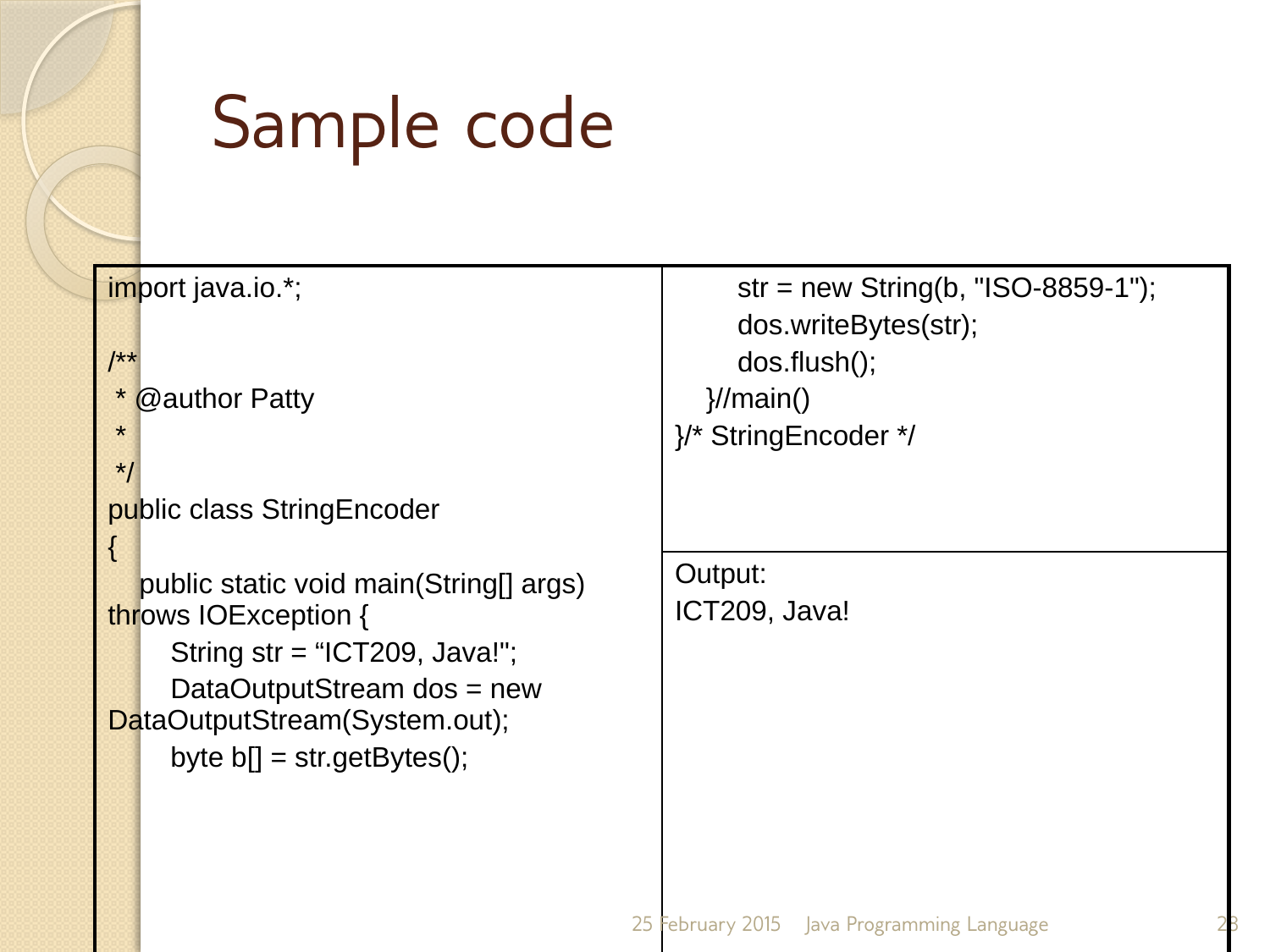

# Sample code
| import java.io.\*; /\*\* \* @author Patty \* \*/ public class StringEncoder { public static void main(String[] args) throws IOException { String str = “ICT209, Java!"; DataOutputStream dos = new DataOutputStream(System.out); byte b[] = str.getBytes(); | str = new String(b, "ISO-8859-1"); dos.writeBytes(str); dos.flush(); }//main() }/\* StringEncoder \*/ |
| --- | --- |
|  | Output: ICT209, Java! |
25 February 2015
Java Programming Language
28